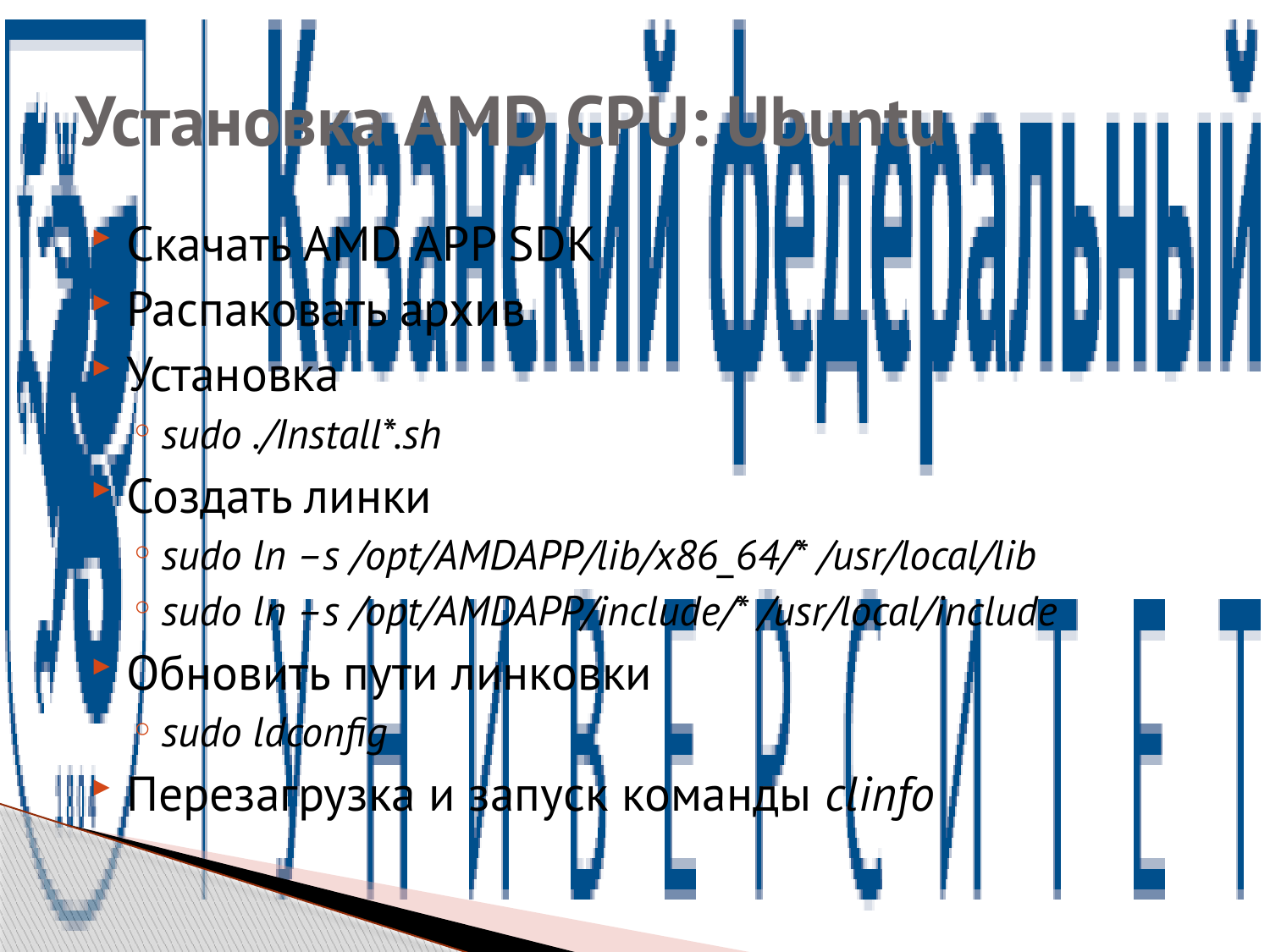

# Установка AMD СPU: Ubuntu
Скачать AMD APP SDK
Распаковать архив
Установка
sudo ./Install*.sh
Создать линки
sudo ln –s /opt/AMDAPP/lib/x86_64/* /usr/local/lib
sudo ln –s /opt/AMDAPP/include/* /usr/local/include
Обновить пути линковки
sudo ldconfig
Перезагрузка и запуск команды clinfo